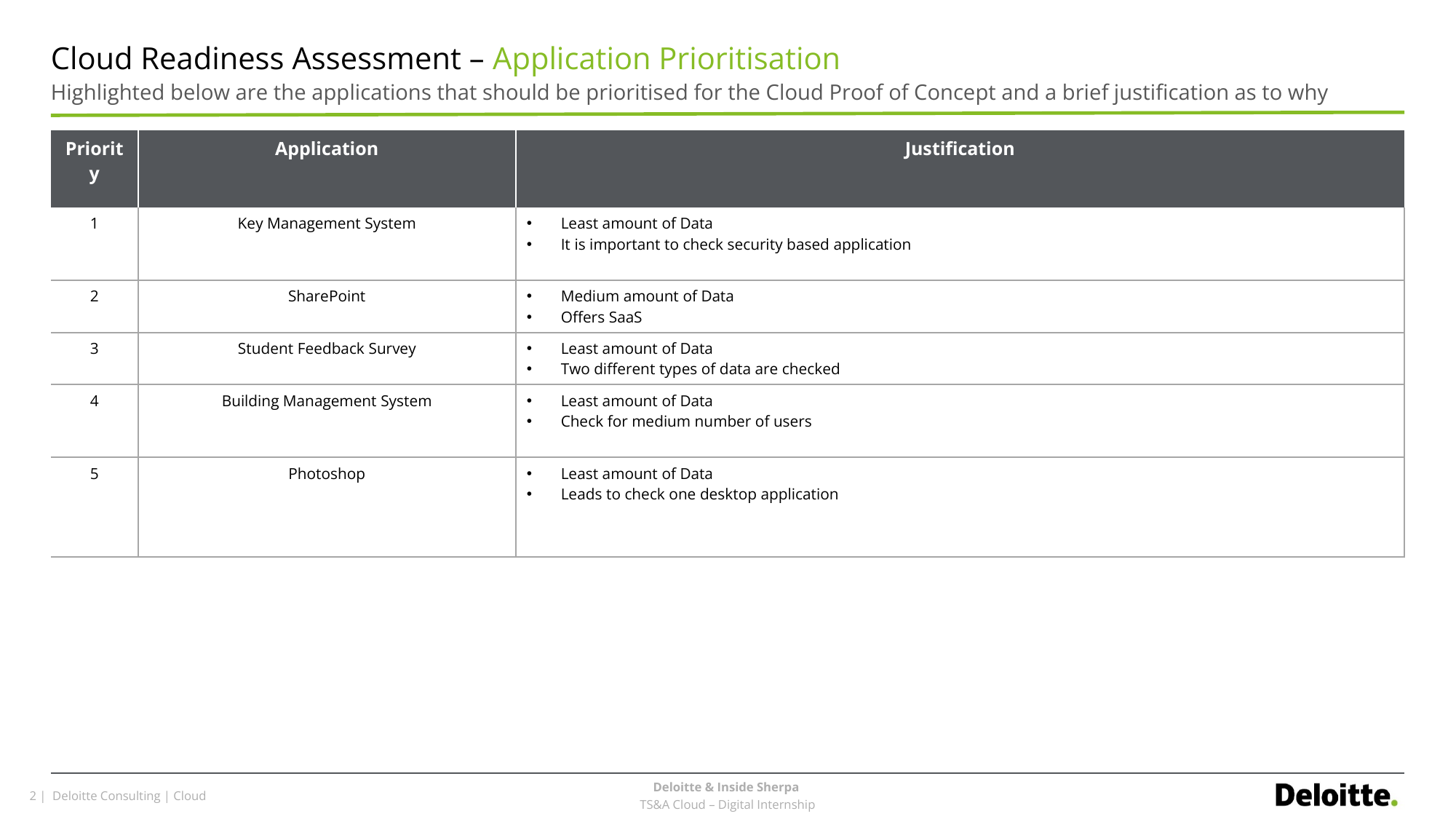

# Cloud Readiness Assessment – Application Prioritisation
Highlighted below are the applications that should be prioritised for the Cloud Proof of Concept and a brief justification as to why
| Priority | Application | Justification |
| --- | --- | --- |
| 1 | Key Management System | Least amount of Data It is important to check security based application |
| 2 | SharePoint | Medium amount of Data Offers SaaS |
| 3 | Student Feedback Survey | Least amount of Data Two different types of data are checked |
| 4 | Building Management System | Least amount of Data Check for medium number of users |
| 5 | Photoshop | Least amount of Data Leads to check one desktop application |